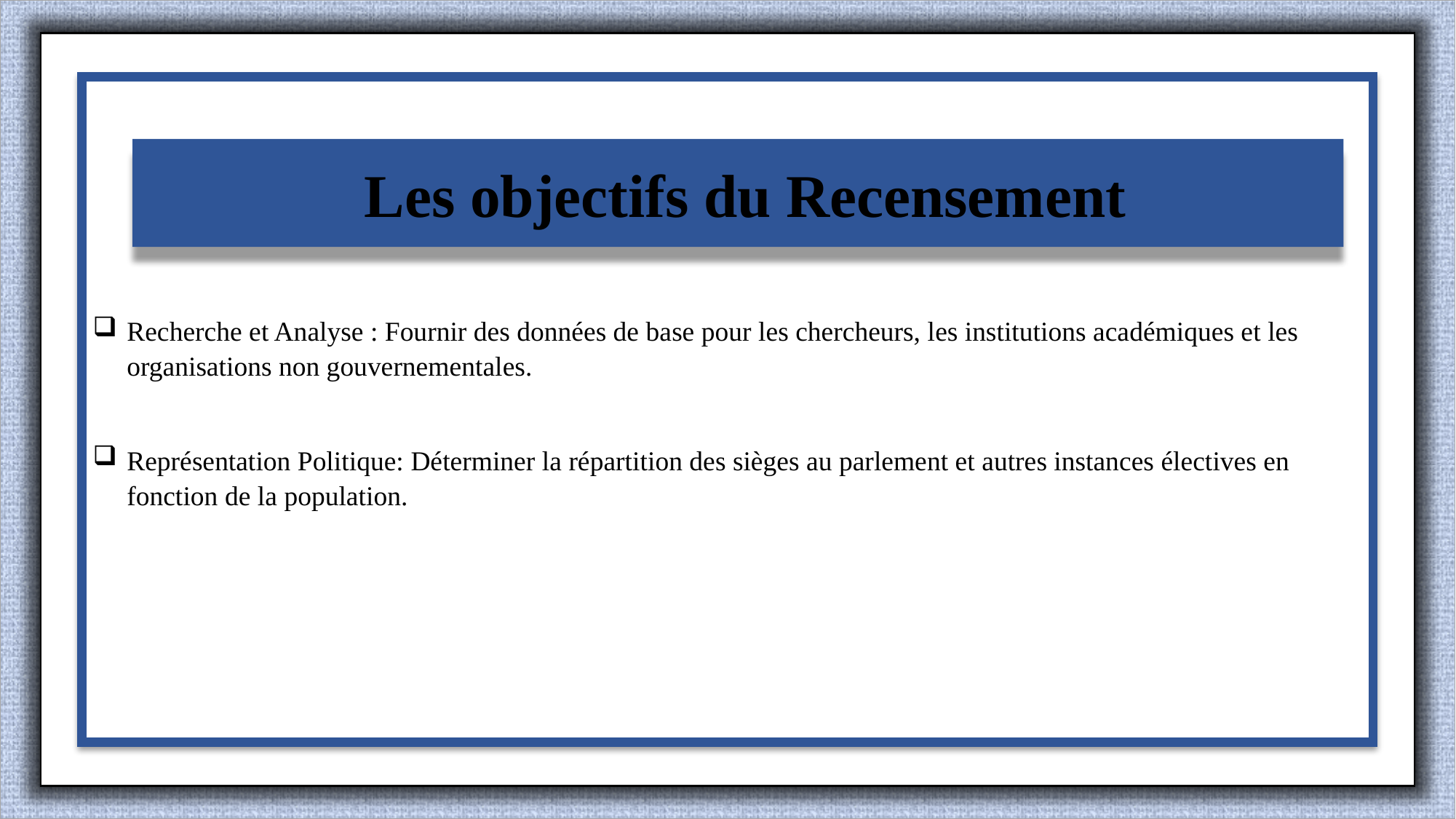

Recherche et Analyse : Fournir des données de base pour les chercheurs, les institutions académiques et les organisations non gouvernementales.

Représentation Politique: Déterminer la répartition des sièges au parlement et autres instances électives en fonction de la population.

 Les objectifs du Recensement